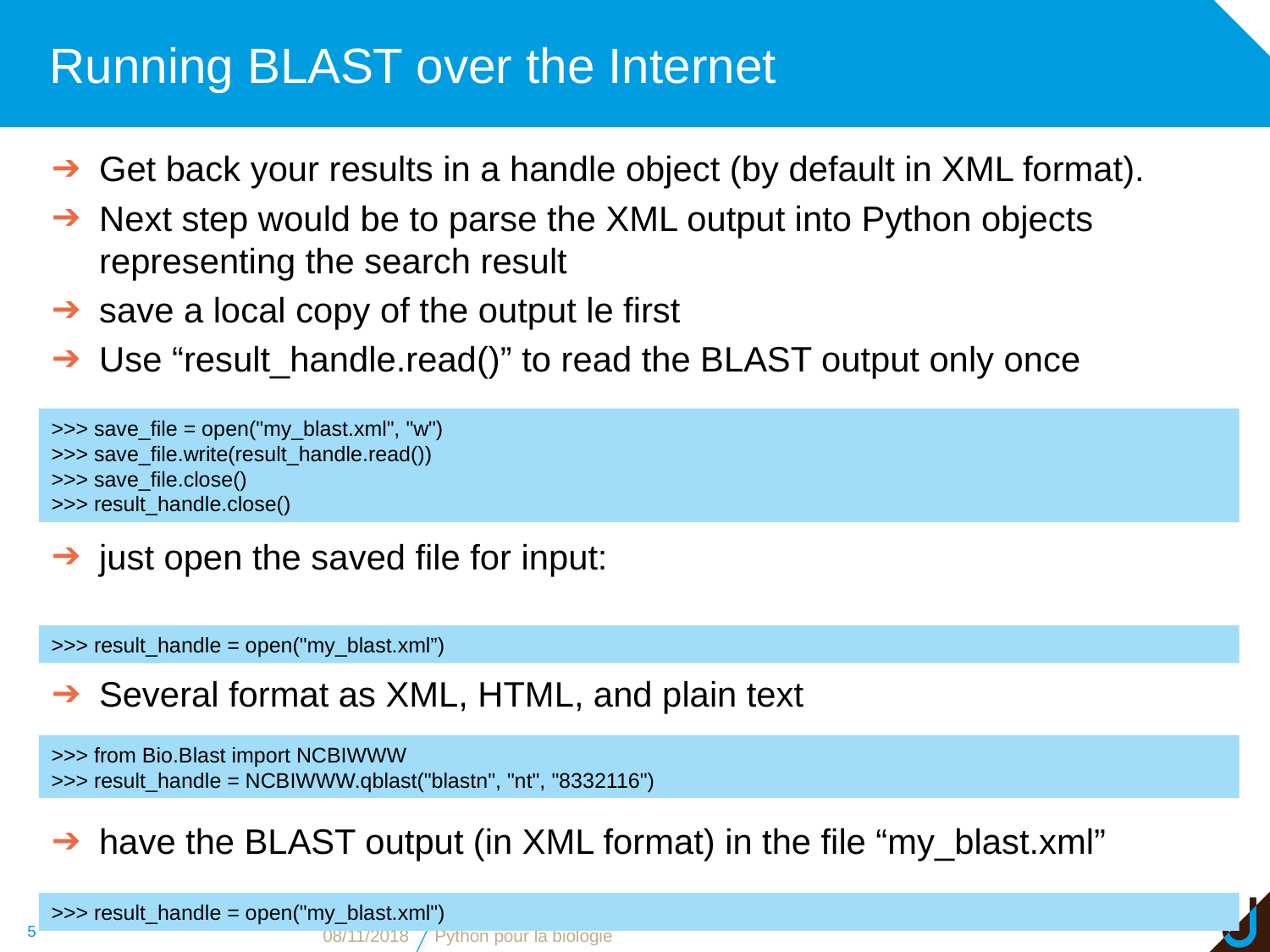

# Running BLAST over the Internet
Get back your results in a handle object (by default in XML format).
Next step would be to parse the XML output into Python objects representing the search result
save a local copy of the output le first
Use “result_handle.read()” to read the BLAST output only once

just open the saved file for input:
>>> save_file = open("my_blast.xml", "w")
>>> save_file.write(result_handle.read())
>>> save_file.close()
>>> result_handle.close()
>>> result_handle = open("my_blast.xml”)
Several format as XML, HTML, and plain text
>>> from Bio.Blast import NCBIWWW
>>> result_handle = NCBIWWW.qblast("blastn", "nt", "8332116")
have the BLAST output (in XML format) in the file “my_blast.xml”
>>> result_handle = open("my_blast.xml")
5
08/11/2018
Python pour la biologie